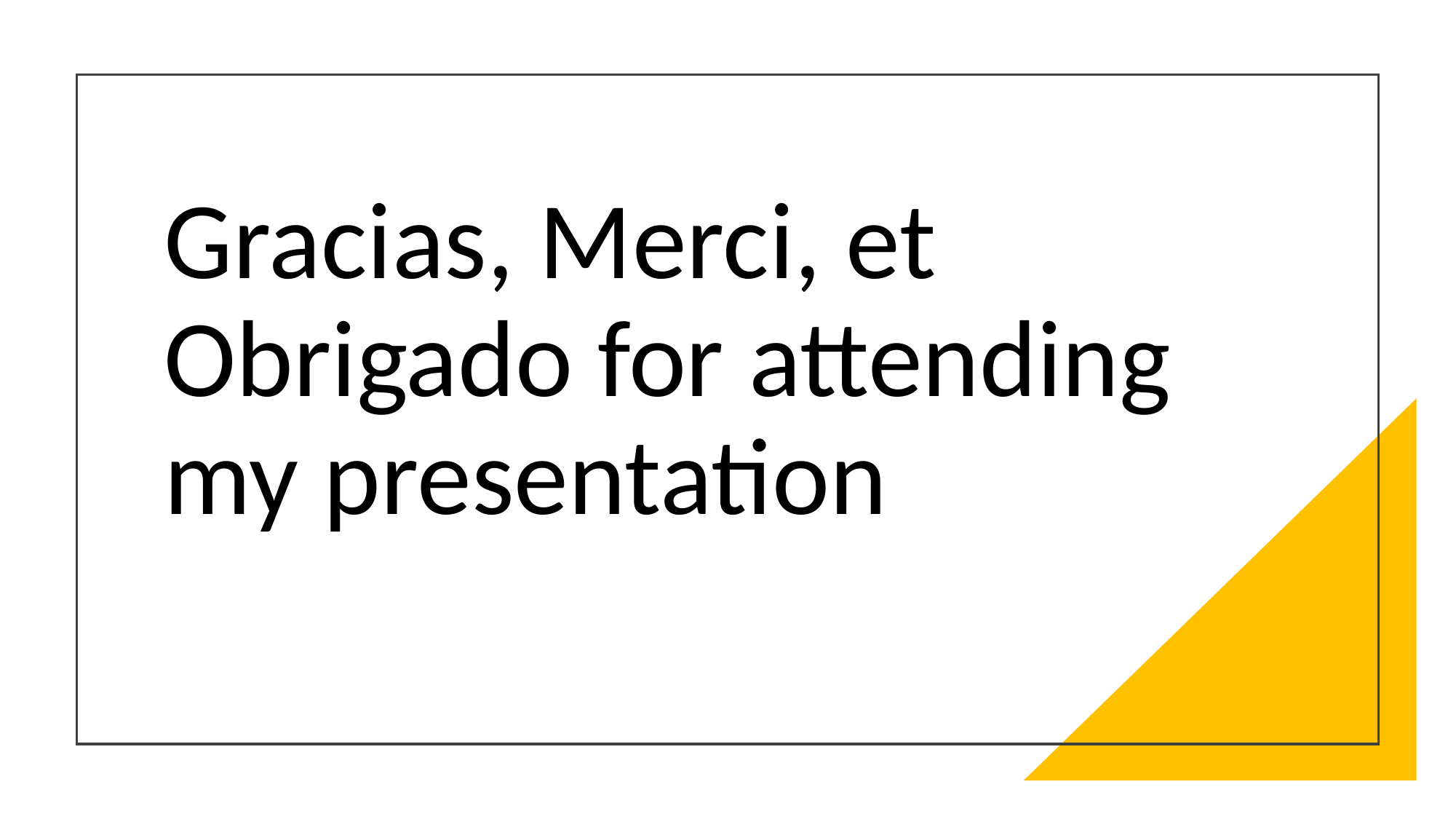

Gracias, Merci, et Obrigado for attending my presentation